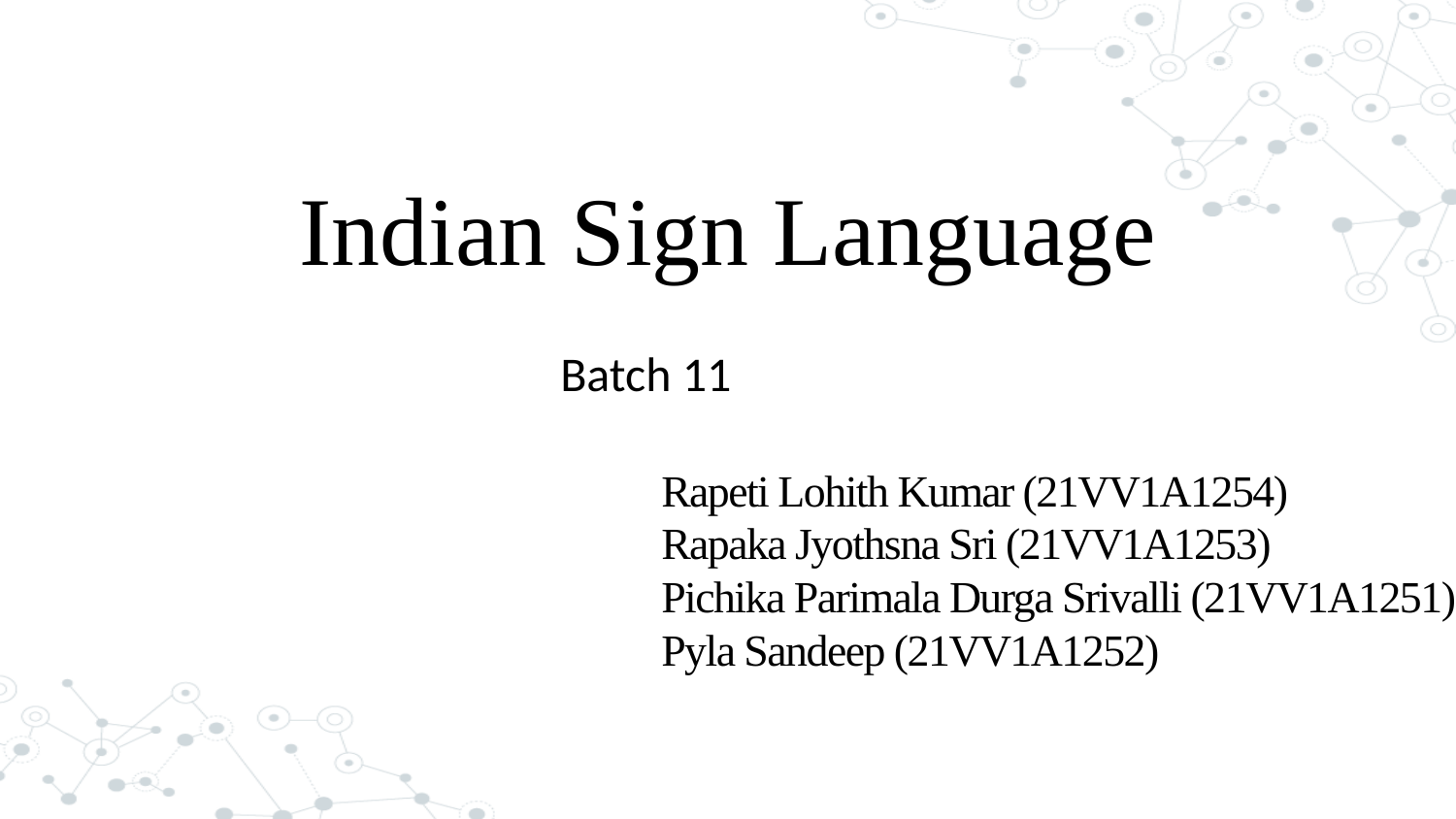

# Indian Sign Language
Batch 11

Rapeti Lohith Kumar (21VV1A1254)
Rapaka Jyothsna Sri (21VV1A1253)
Pichika Parimala Durga Srivalli (21VV1A1251)
Pyla Sandeep (21VV1A1252)